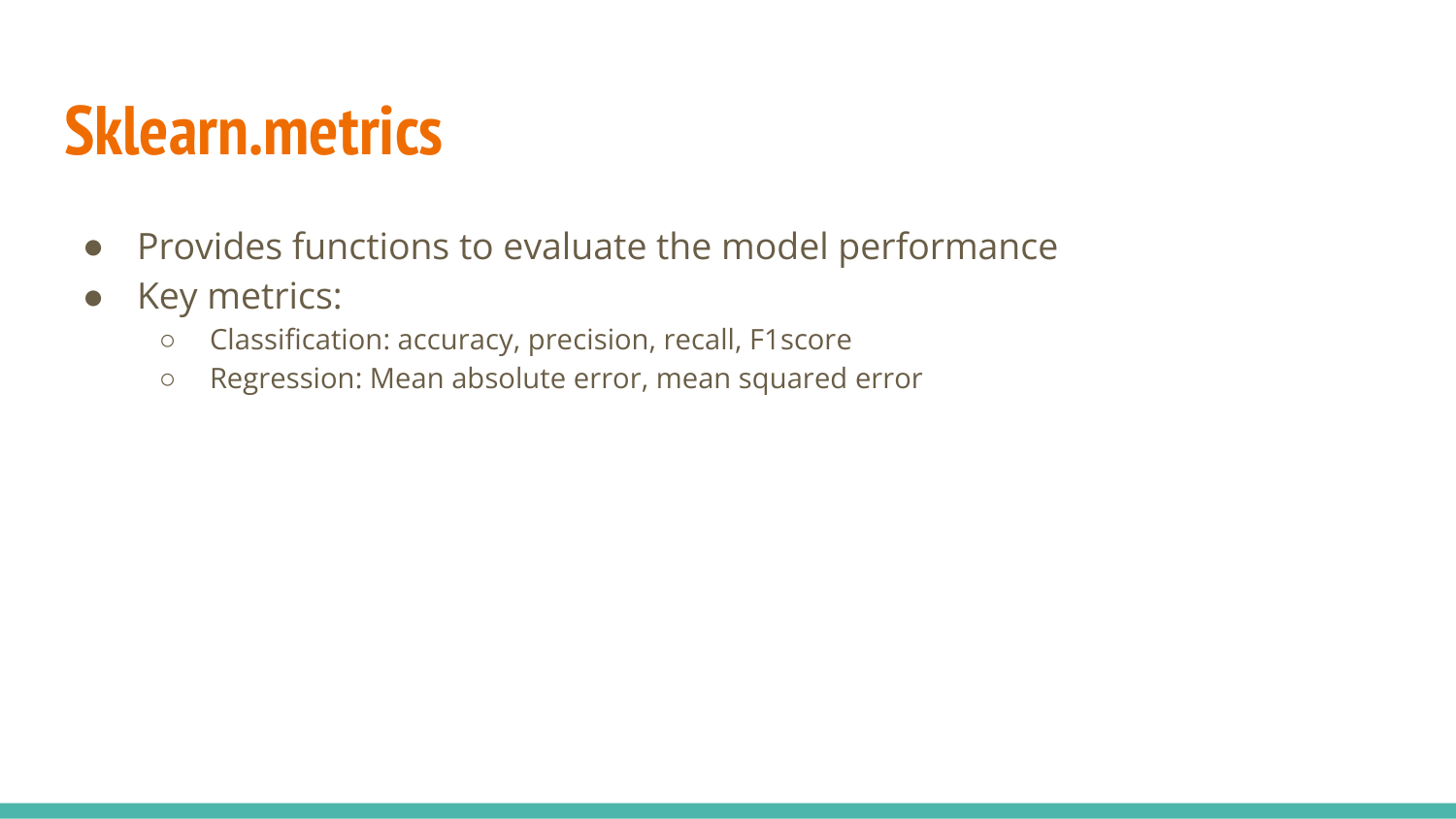

# Sklearn.metrics
Provides functions to evaluate the model performance
Key metrics:
Classification: accuracy, precision, recall, F1score
Regression: Mean absolute error, mean squared error